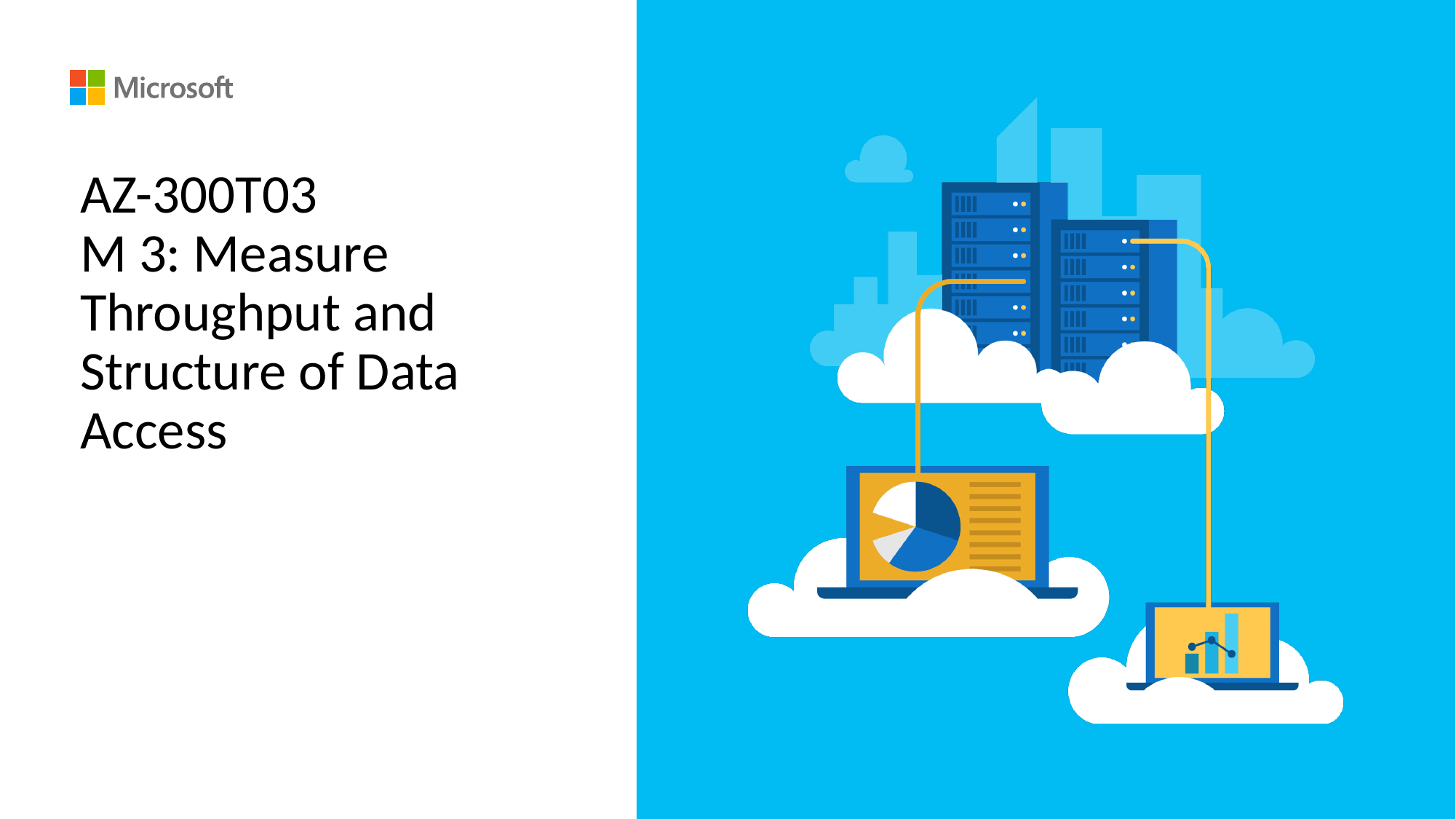

# AZ-300T03 M 3: Measure Throughput and Structure of Data Access